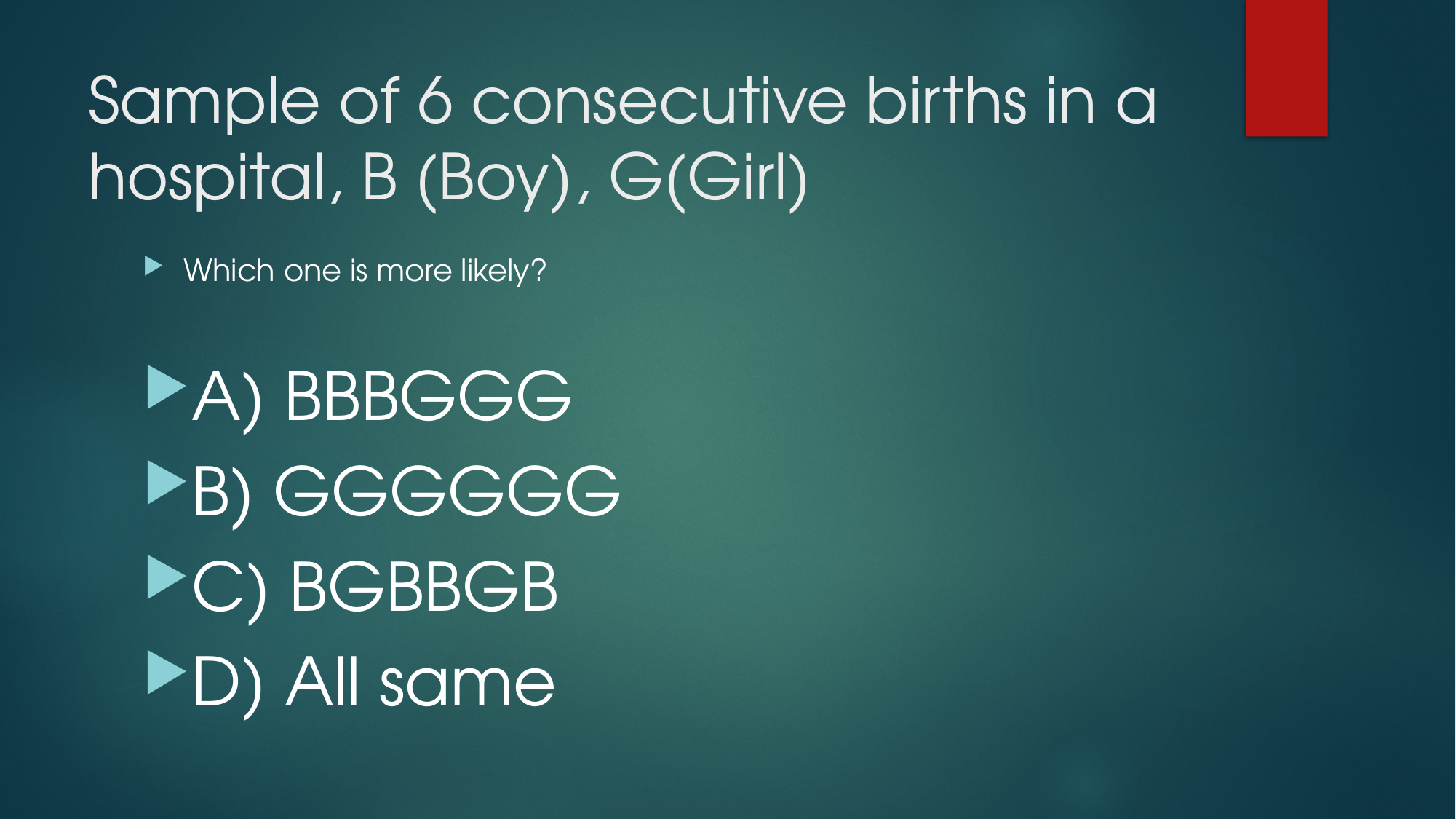

# Sample of 6 consecutive births in a hospital, B (Boy), G(Girl)
Which one is more likely?

A) BBBGGG
B) GGGGGG
C) BGBBGB
D) All same